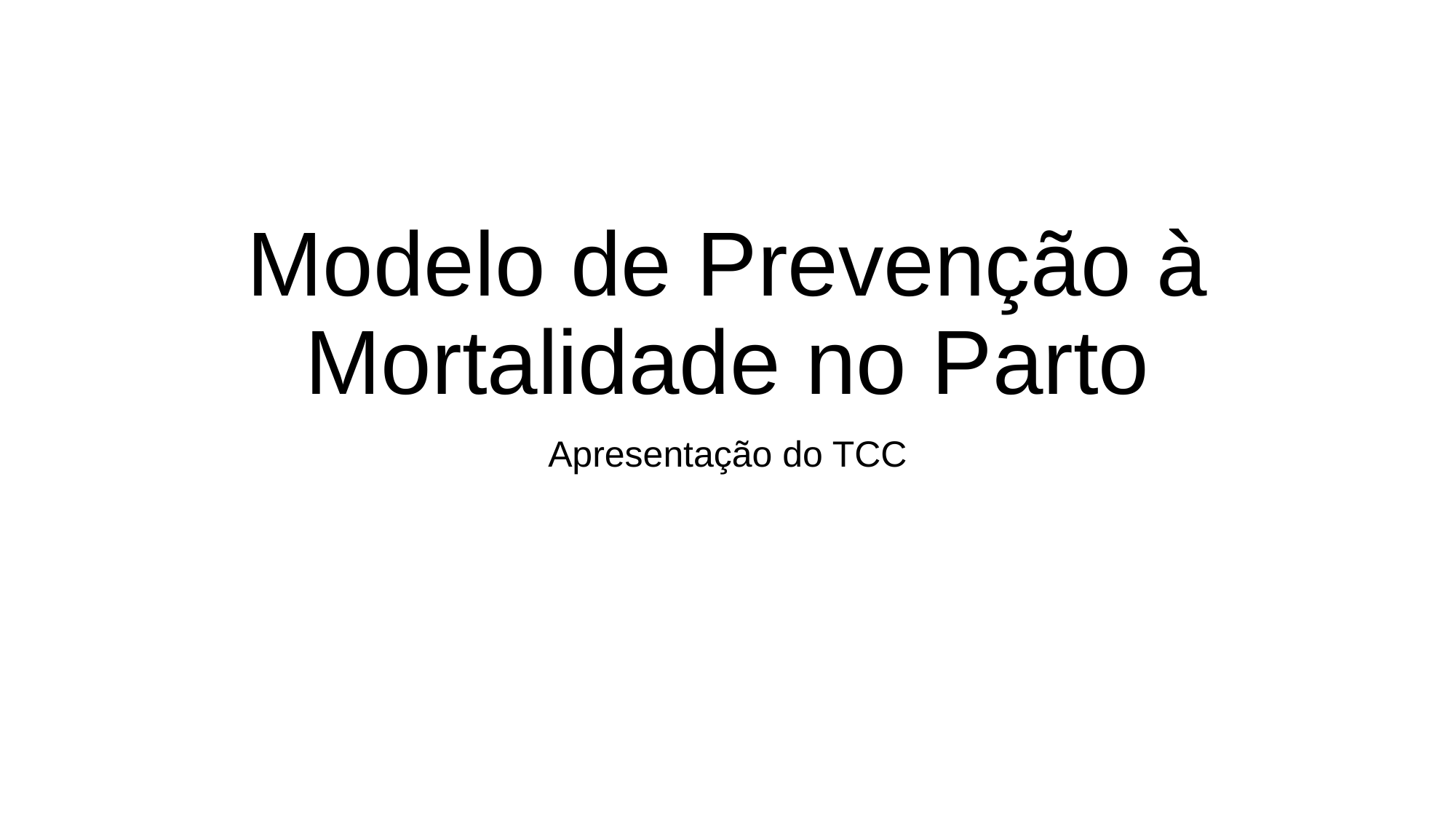

# Modelo de Prevenção à Mortalidade no Parto
Apresentação do TCC